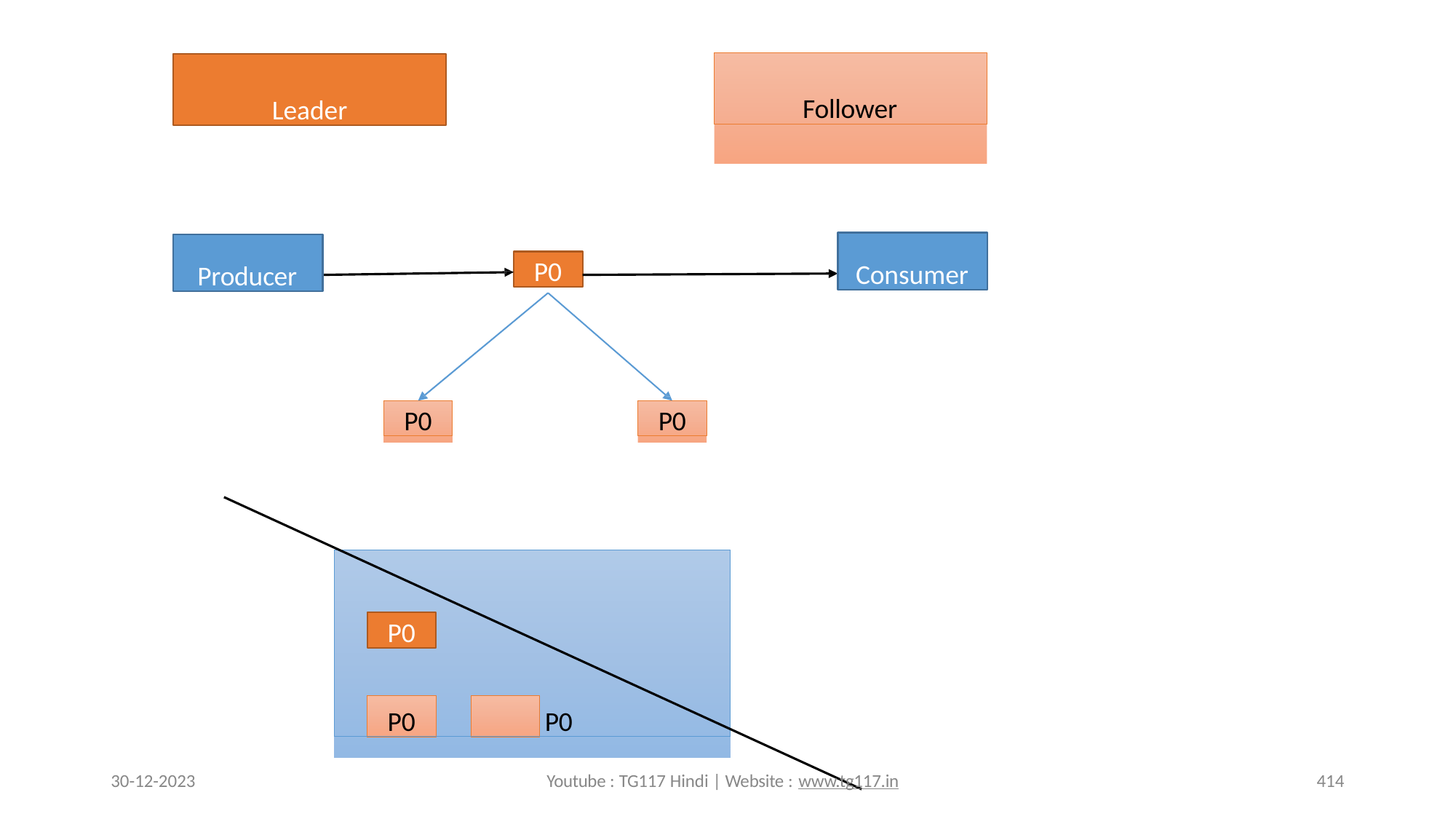

Follower

Leader
Consumer
Producer
P0

P0

P0

P0	P0
P0

30-12-2023
Youtube : TG117 Hindi | Website : www.tg117.in
414